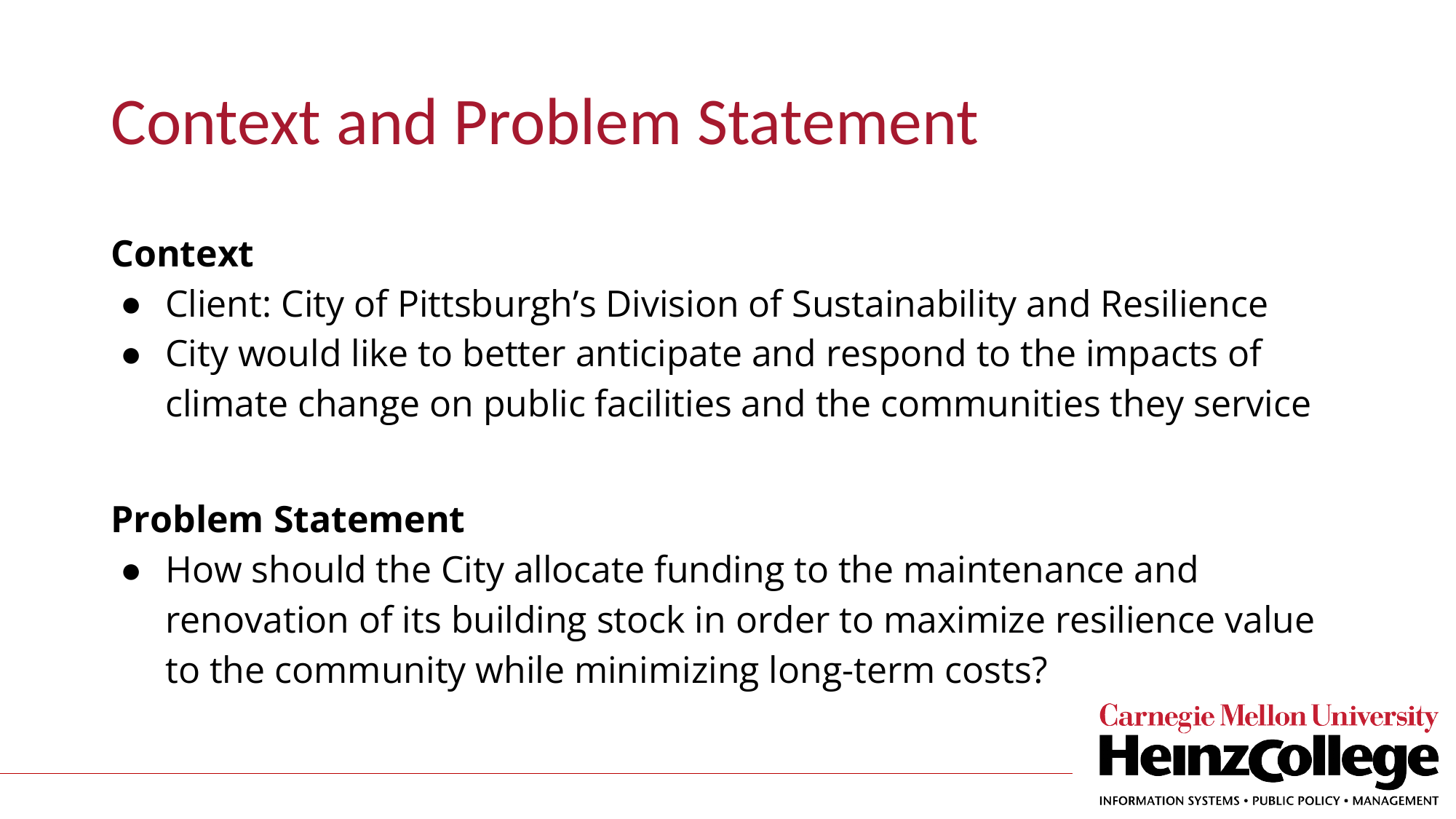

# Context and Problem Statement
Context
Client: City of Pittsburgh’s Division of Sustainability and Resilience
City would like to better anticipate and respond to the impacts of climate change on public facilities and the communities they service
Problem Statement
How should the City allocate funding to the maintenance and renovation of its building stock in order to maximize resilience value to the community while minimizing long-term costs?